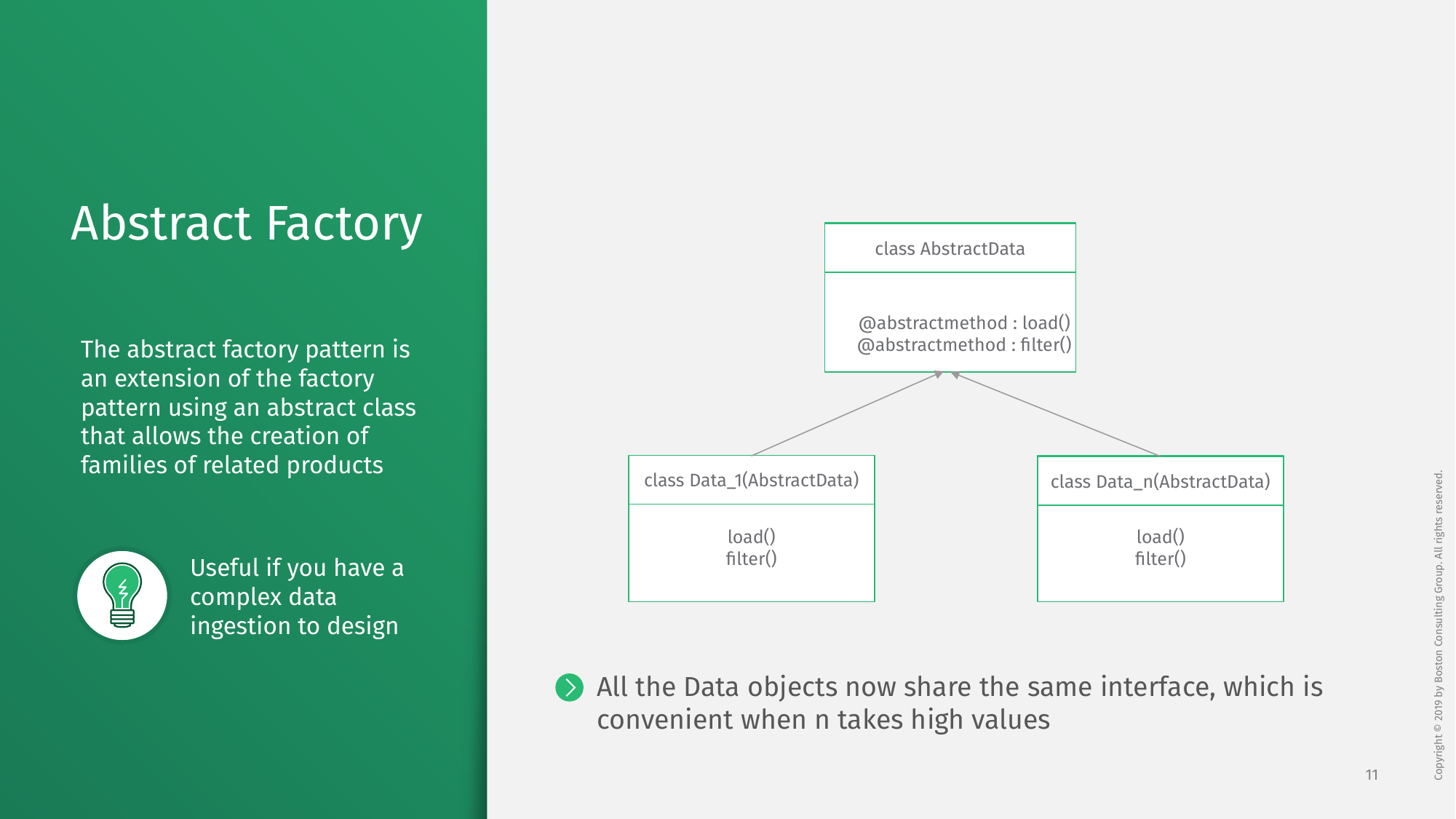

# Abstract Factory

class AbstractData
@abstractmethod : load()
@abstractmethod : filter()
The abstract factory pattern is an extension of the factory pattern using an abstract class that allows the creation of families of related products
class Data_1(AbstractData)

class Data_n(AbstractData)
load()
filter()
load()
filter()
Useful if you have a complex data ingestion to design

All the Data objects now share the same interface, which is convenient when n takes high values